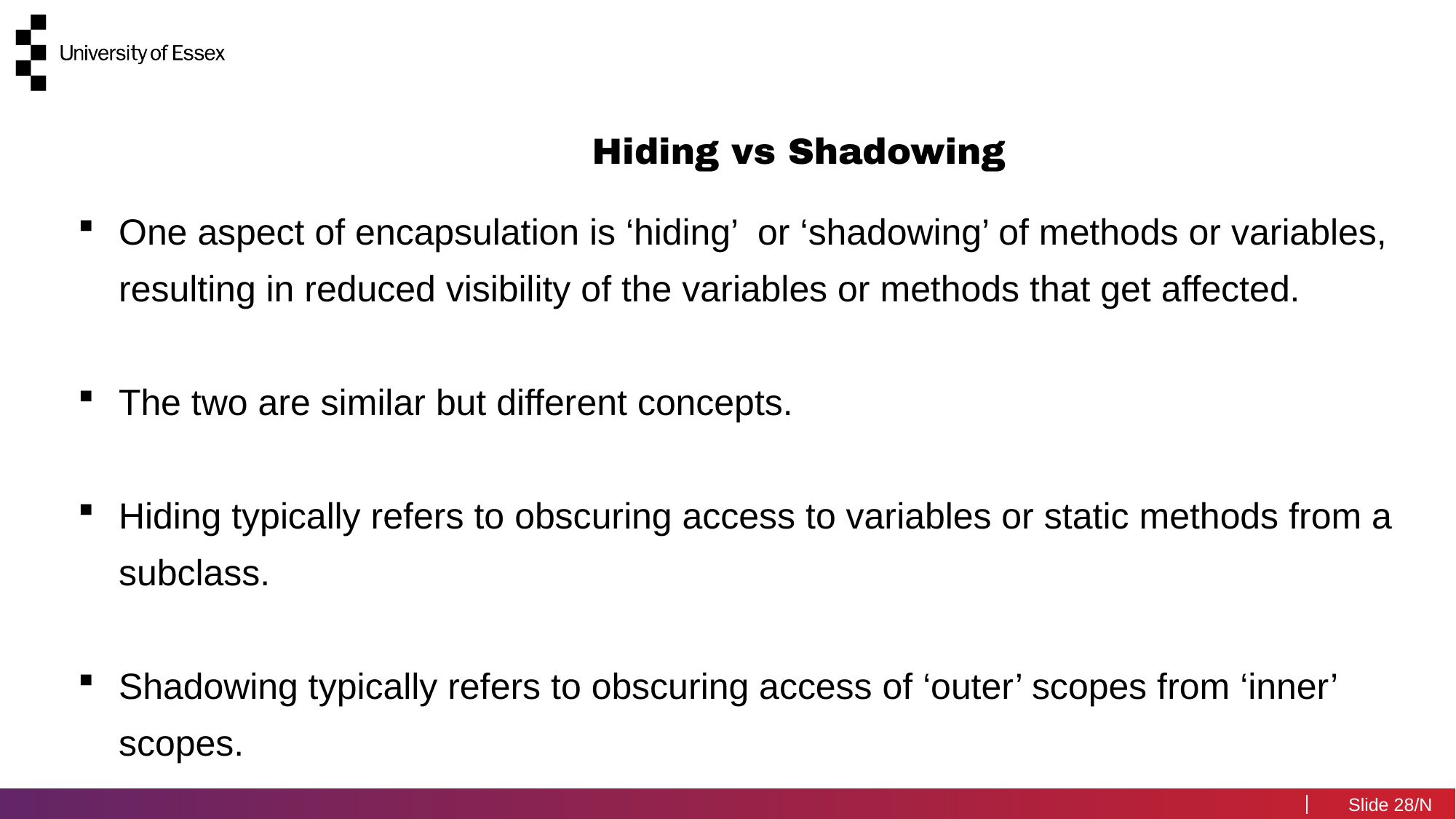

#
Hiding vs Shadowing
One aspect of encapsulation is ‘hiding’  or ‘shadowing’ of methods or variables, resulting in reduced visibility of the variables or methods that get affected.

The two are similar but different concepts.

Hiding typically refers to obscuring access to variables or static methods from a subclass.

Shadowing typically refers to obscuring access of ‘outer’ scopes from ‘inner’ scopes.

28/N